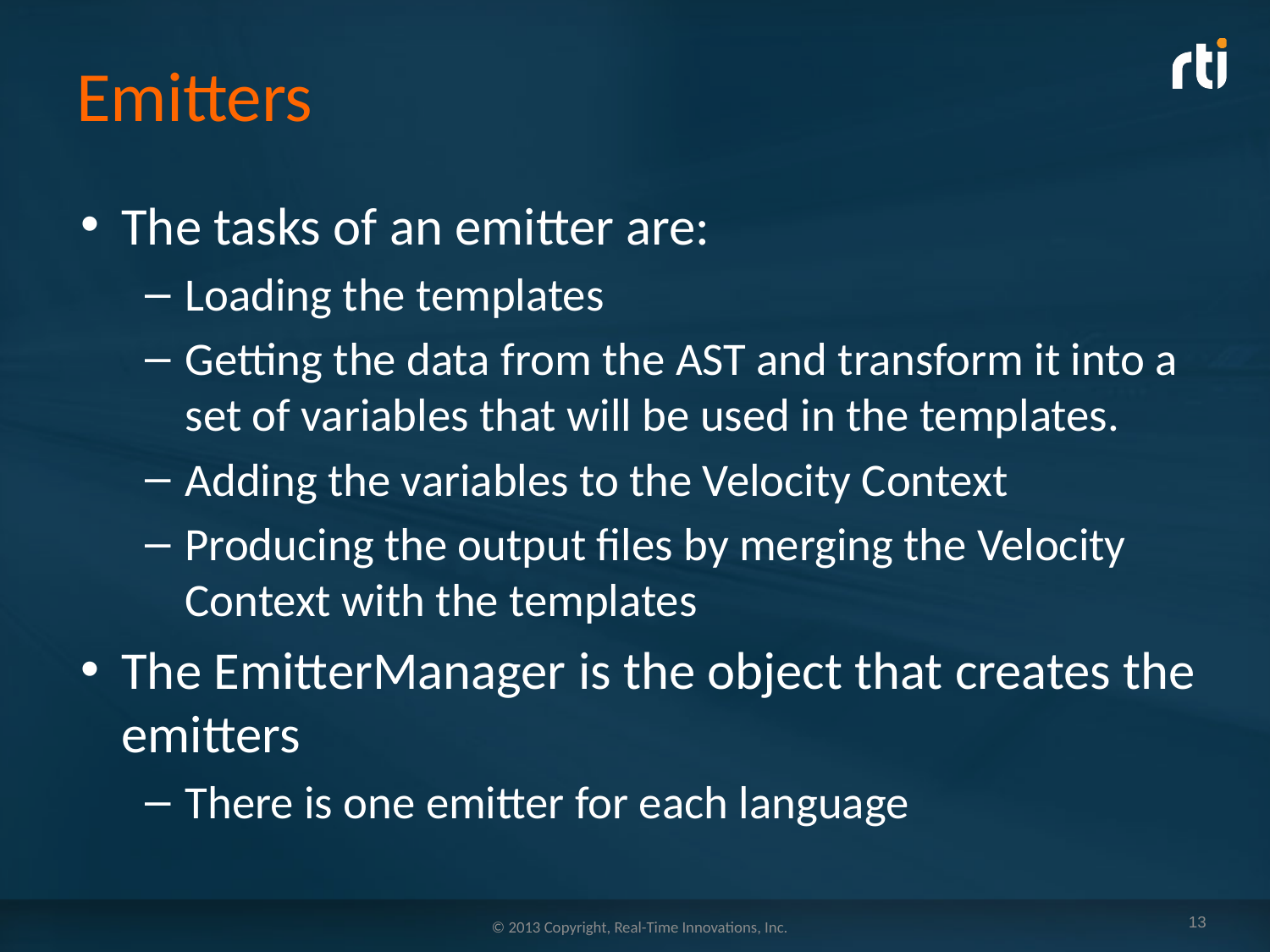

# Emitters
The tasks of an emitter are:
Loading the templates
Getting the data from the AST and transform it into a set of variables that will be used in the templates.
Adding the variables to the Velocity Context
Producing the output files by merging the Velocity Context with the templates
The EmitterManager is the object that creates the emitters
There is one emitter for each language

13